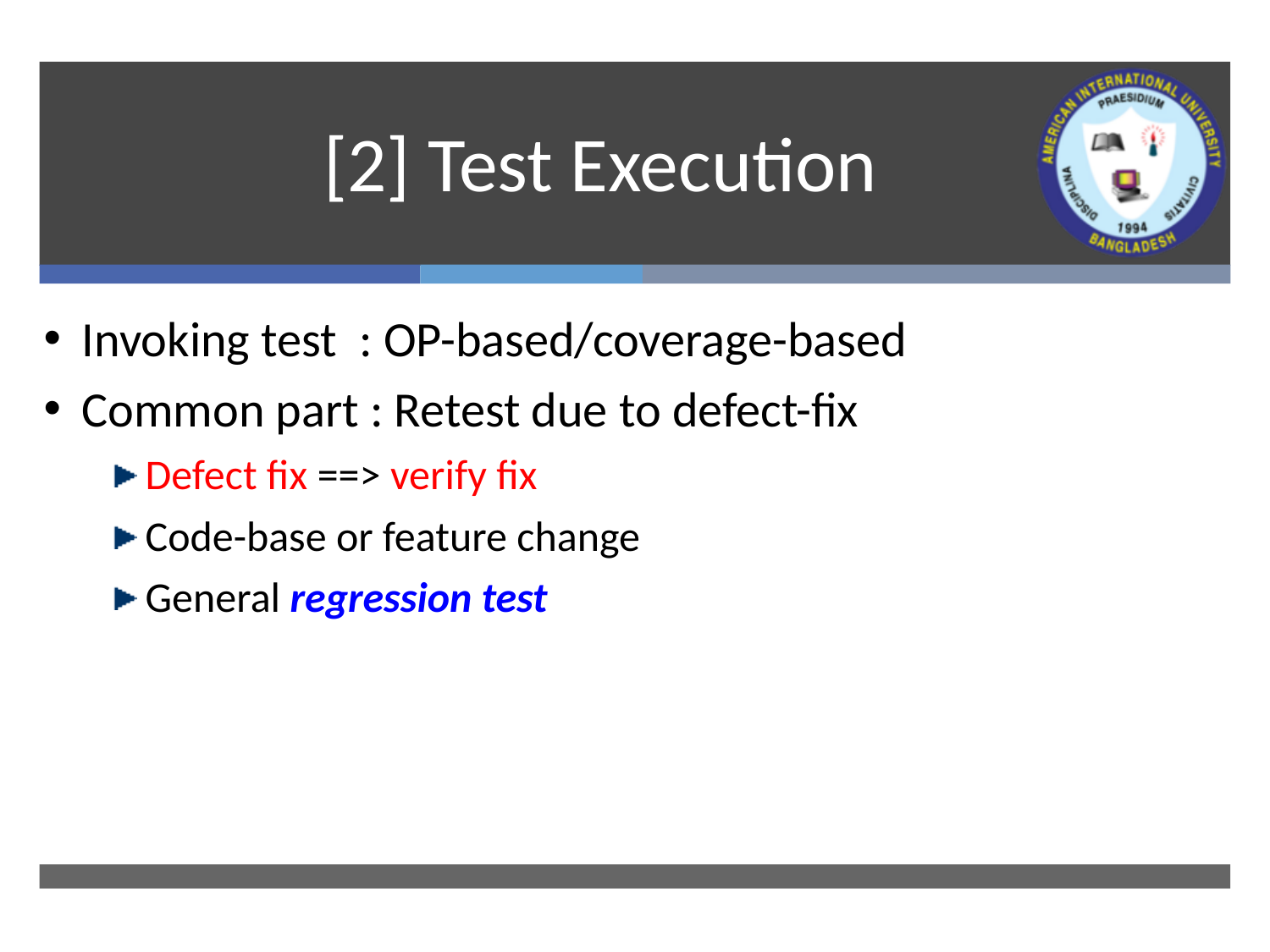

# [2] Test Execution
Invoking test  : OP-based/coverage-based
Common part : Retest due to defect-fix
Defect fix ==> verify fix
Code-base or feature change
General regression test